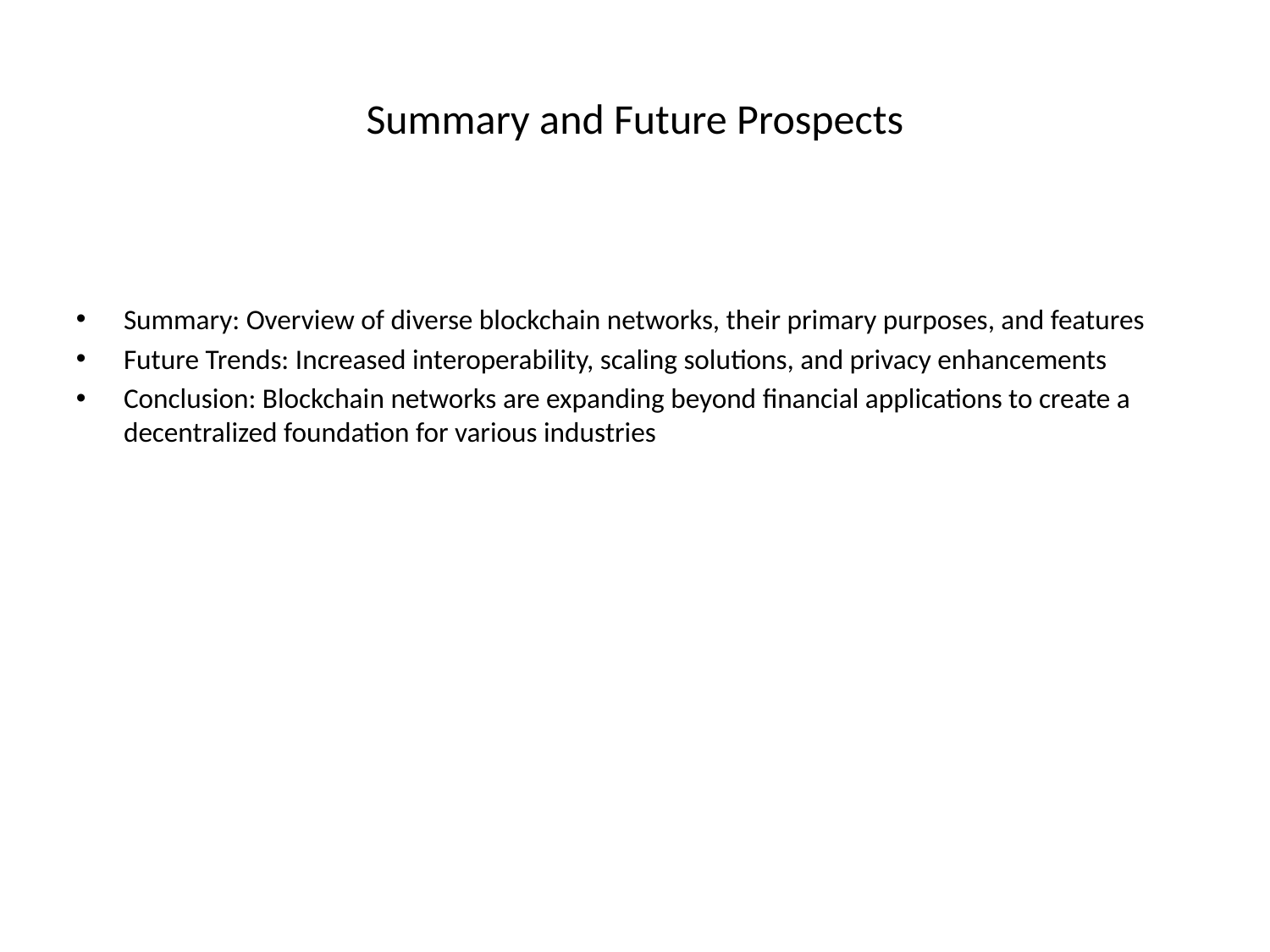

Summary and Future Prospects

Summary: Overview of diverse blockchain networks, their primary purposes, and features
Future Trends: Increased interoperability, scaling solutions, and privacy enhancements
Conclusion: Blockchain networks are expanding beyond financial applications to create a decentralized foundation for various industries